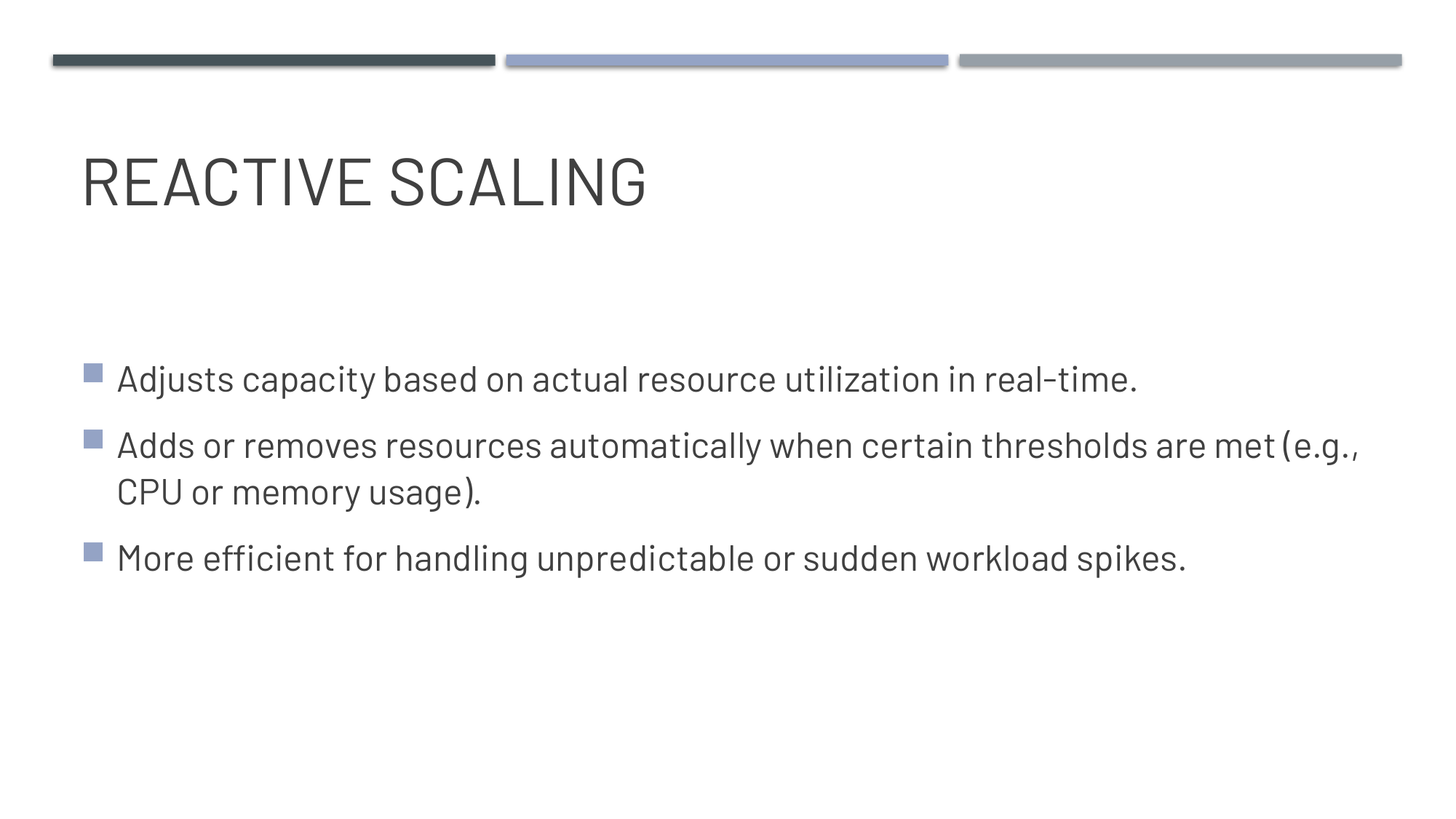

# Reactive Scaling
Adjusts capacity based on actual resource utilization in real-time.
Adds or removes resources automatically when certain thresholds are met (e.g., CPU or memory usage).
More efficient for handling unpredictable or sudden workload spikes.